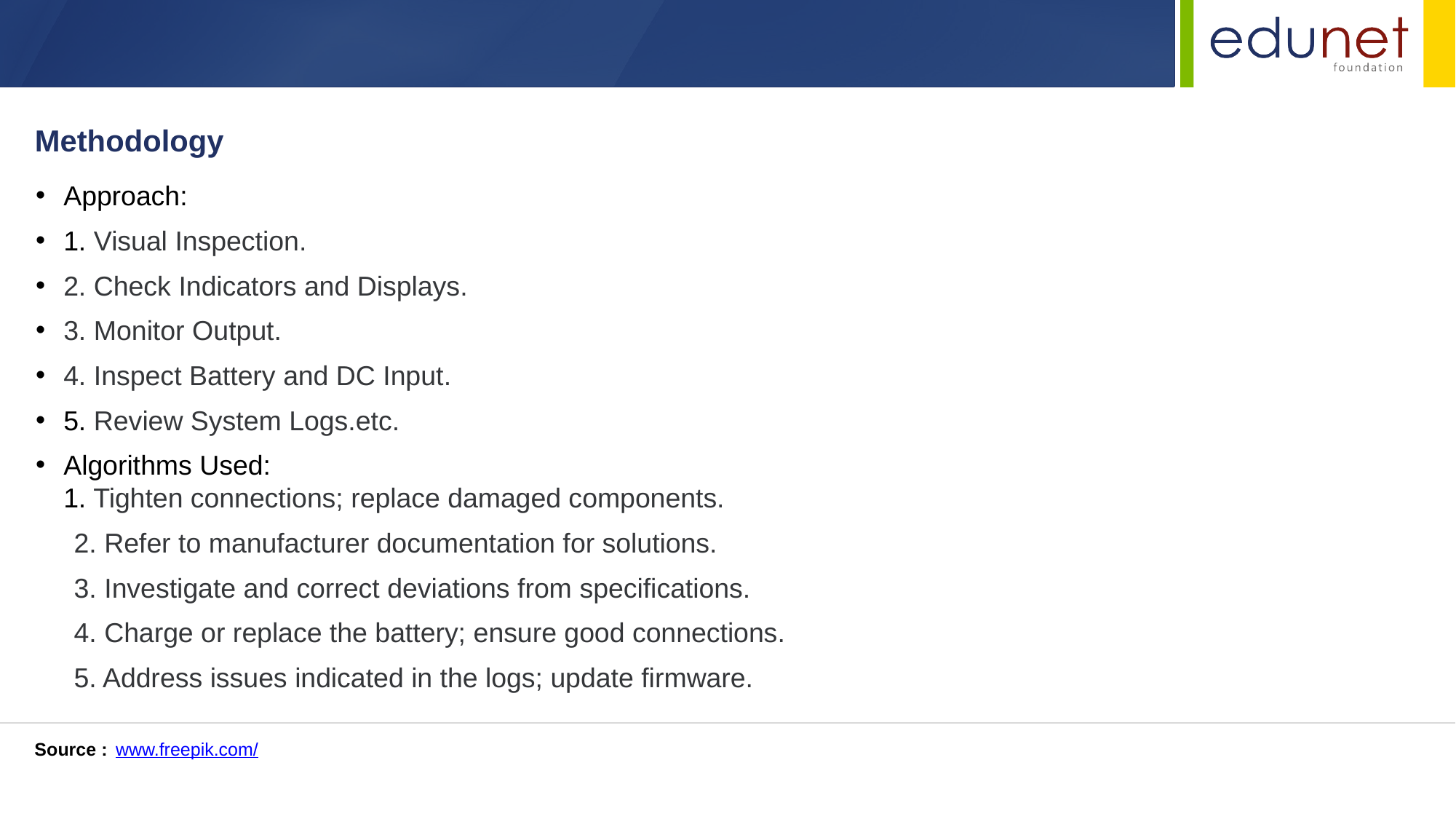

Methodology
Approach:
1. Visual Inspection.
2. Check Indicators and Displays.
3. Monitor Output.
4. Inspect Battery and DC Input.
5. Review System Logs.etc.
Algorithms Used:
1. Tighten connections; replace damaged components.
     2. Refer to manufacturer documentation for solutions.
     3. Investigate and correct deviations from specifications.
     4. Charge or replace the battery; ensure good connections.
     5. Address issues indicated in the logs; update firmware.
Source :
www.freepik.com/